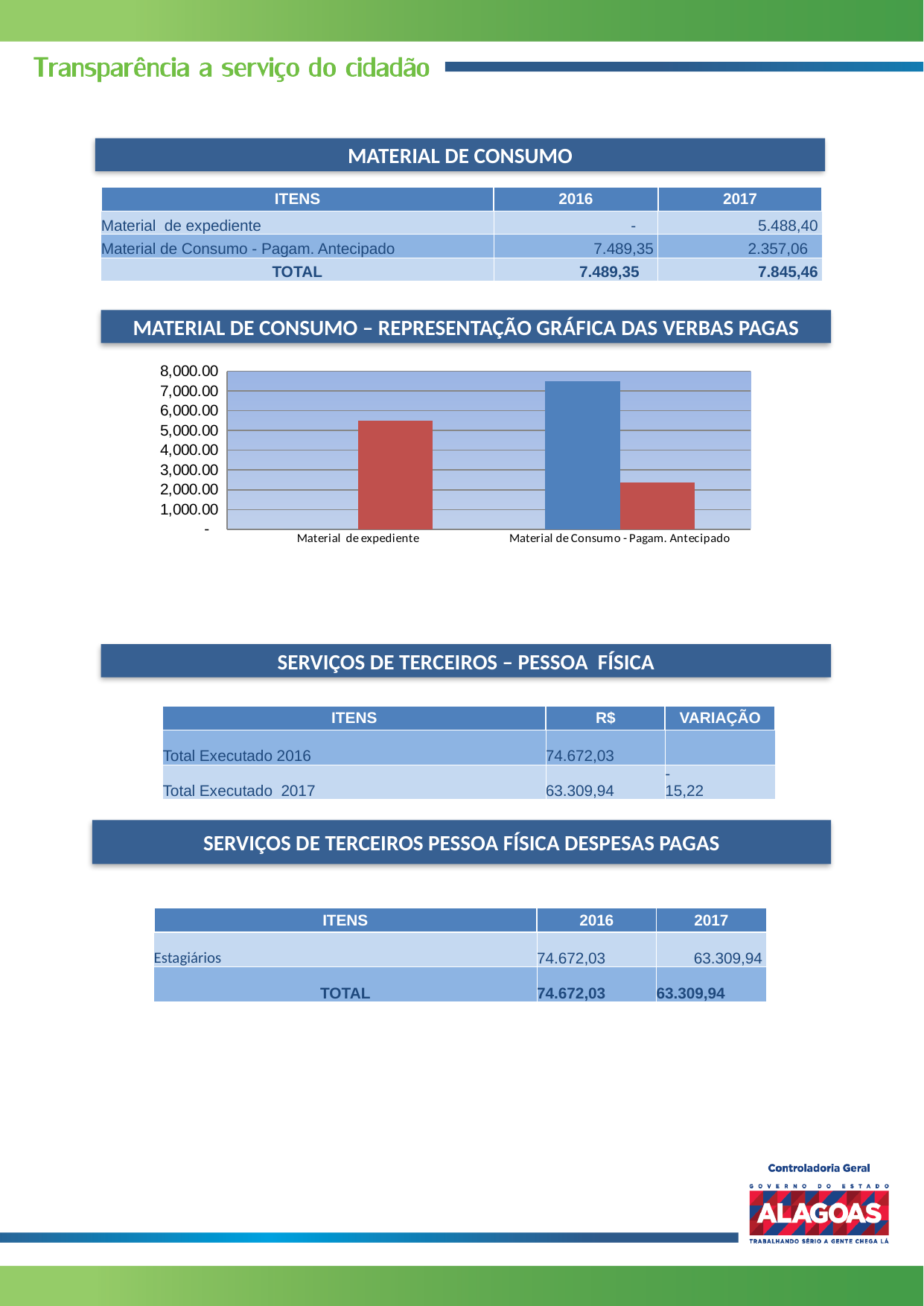

MATERIAL DE CONSUMO
| ITENS | 2016 | 2017 |
| --- | --- | --- |
| Material de expediente | - | 5.488,40 |
| Material de Consumo - Pagam. Antecipado | 7.489,35 | 2.357,06 |
| TOTAL | 7.489,35 | 7.845,46 |
MATERIAL DE CONSUMO – REPRESENTAÇÃO GRÁFICA DAS VERBAS PAGAS

### Chart

| Category |  |  |
|---|---|---|
| Material  de expediente | 0.0 | 5488.4 |
| Material de Consumo - Pagam. Antecipado | 7489.35 | 2357.06 |
SERVIÇOS DE TERCEIROS – PESSOA  FÍSICA
| ITENS | R$ | VARIAÇÃO |
| --- | --- | --- |
| Total Executado 2016 | 74.672,03 |  |
| Total Executado 2017 | 63.309,94 | - 15,22 |
SERVIÇOS DE TERCEIROS PESSOA FÍSICA DESPESAS PAGAS
| ITENS | 2016 | 2017 |
| --- | --- | --- |
| Estagiários | 74.672,03 | 63.309,94 |
| TOTAL | 74.672,03 | 63.309,94 |